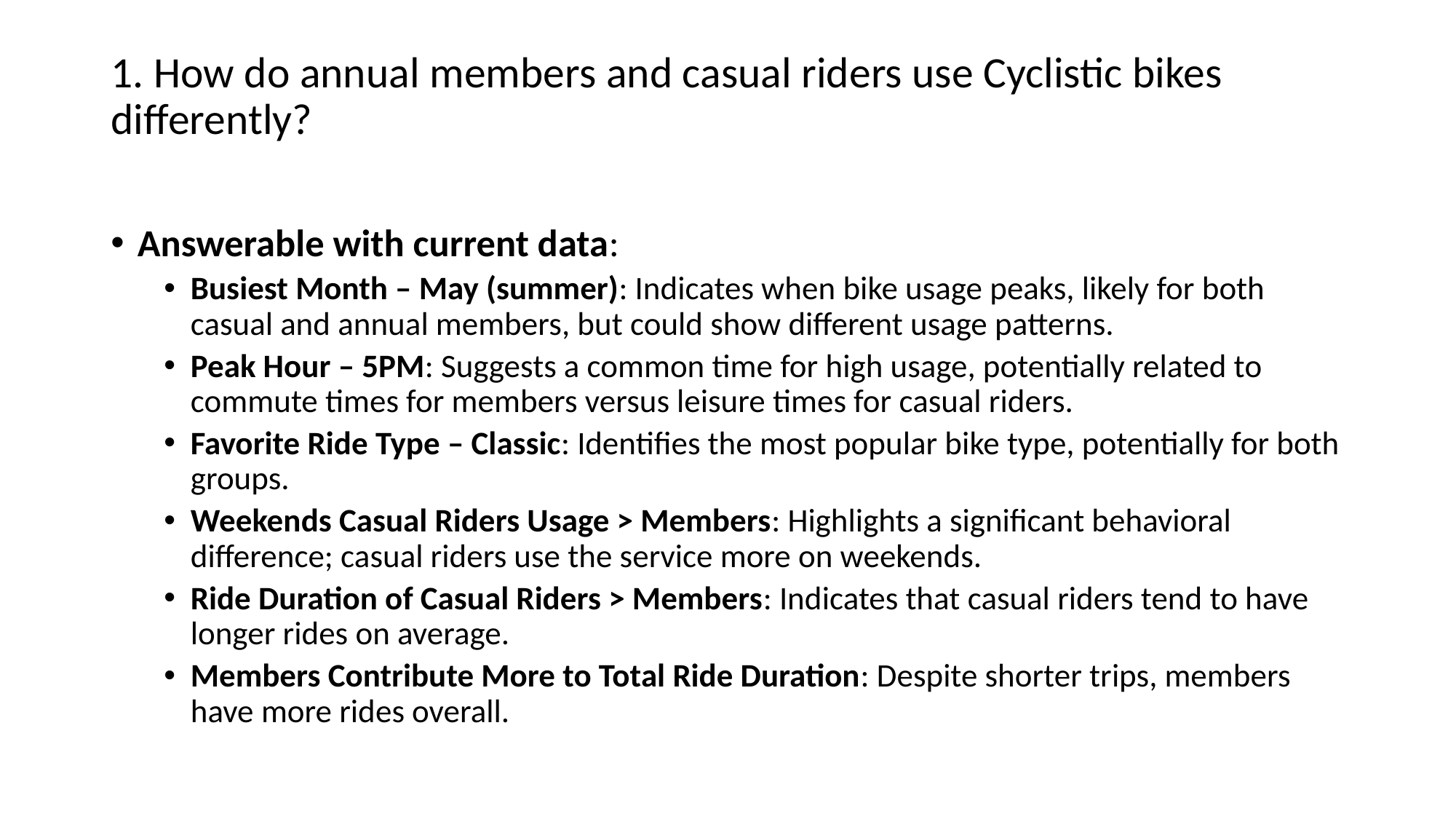

# 1. How do annual members and casual riders use Cyclistic bikes differently?
Answerable with current data:
Busiest Month – May (summer): Indicates when bike usage peaks, likely for both casual and annual members, but could show different usage patterns.
Peak Hour – 5PM: Suggests a common time for high usage, potentially related to commute times for members versus leisure times for casual riders.
Favorite Ride Type – Classic: Identifies the most popular bike type, potentially for both groups.
Weekends Casual Riders Usage > Members: Highlights a significant behavioral difference; casual riders use the service more on weekends.
Ride Duration of Casual Riders > Members: Indicates that casual riders tend to have longer rides on average.
Members Contribute More to Total Ride Duration: Despite shorter trips, members have more rides overall.